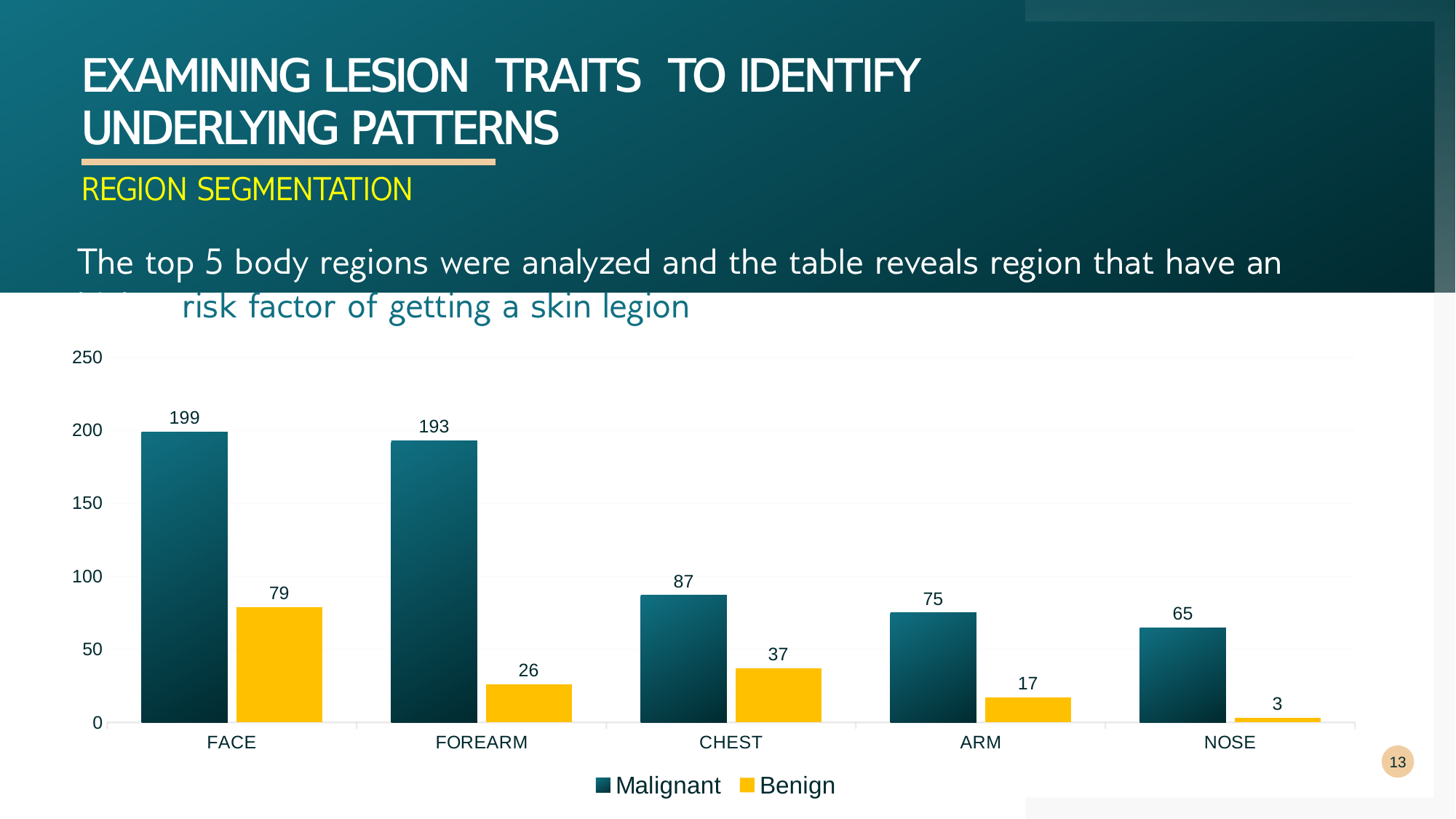

# Examining lesion  traits  to identify underlying patterns

REGION SEGMENTATION
The top 5 body regions were analyzed and the table reveals region that have an higher risk factor of getting a skin legion

### Chart

| Category | Malignant | Benign |
|---|---|---|
| FACE | 199.0 | 79.0 |
| FOREARM | 193.0 | 26.0 |
| CHEST | 87.0 | 37.0 |
| ARM | 75.0 | 17.0 |
| NOSE | 65.0 | 3.0 |
13